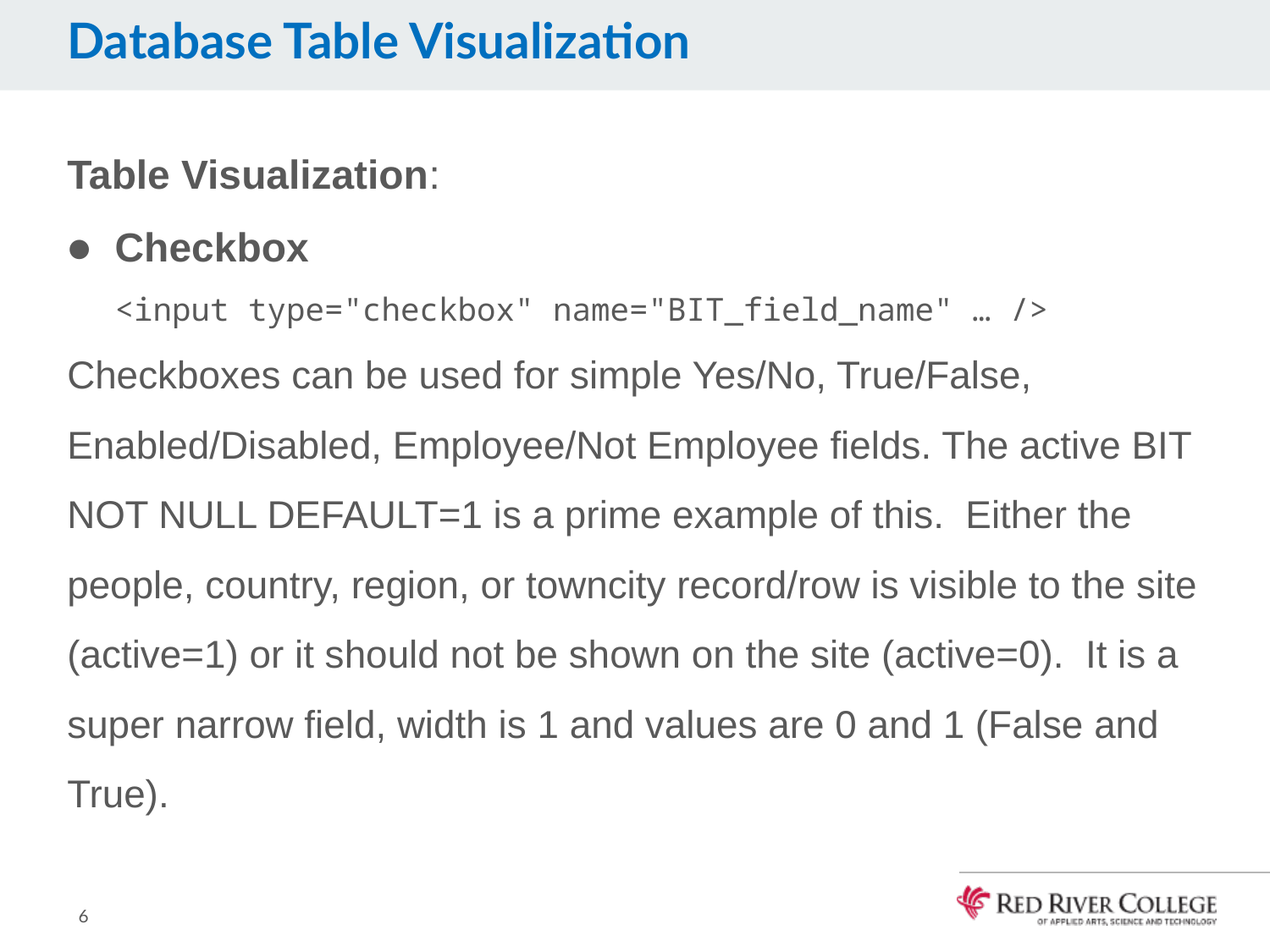

# Database Table Visualization
Table Visualization:
Checkbox
<input type="checkbox" name="BIT_field_name" … />
Checkboxes can be used for simple Yes/No, True/False, Enabled/Disabled, Employee/Not Employee fields. The active BIT NOT NULL DEFAULT=1 is a prime example of this.  Either the people, country, region, or towncity record/row is visible to the site (active=1) or it should not be shown on the site (active=0).  It is a super narrow field, width is 1 and values are 0 and 1 (False and True).
6